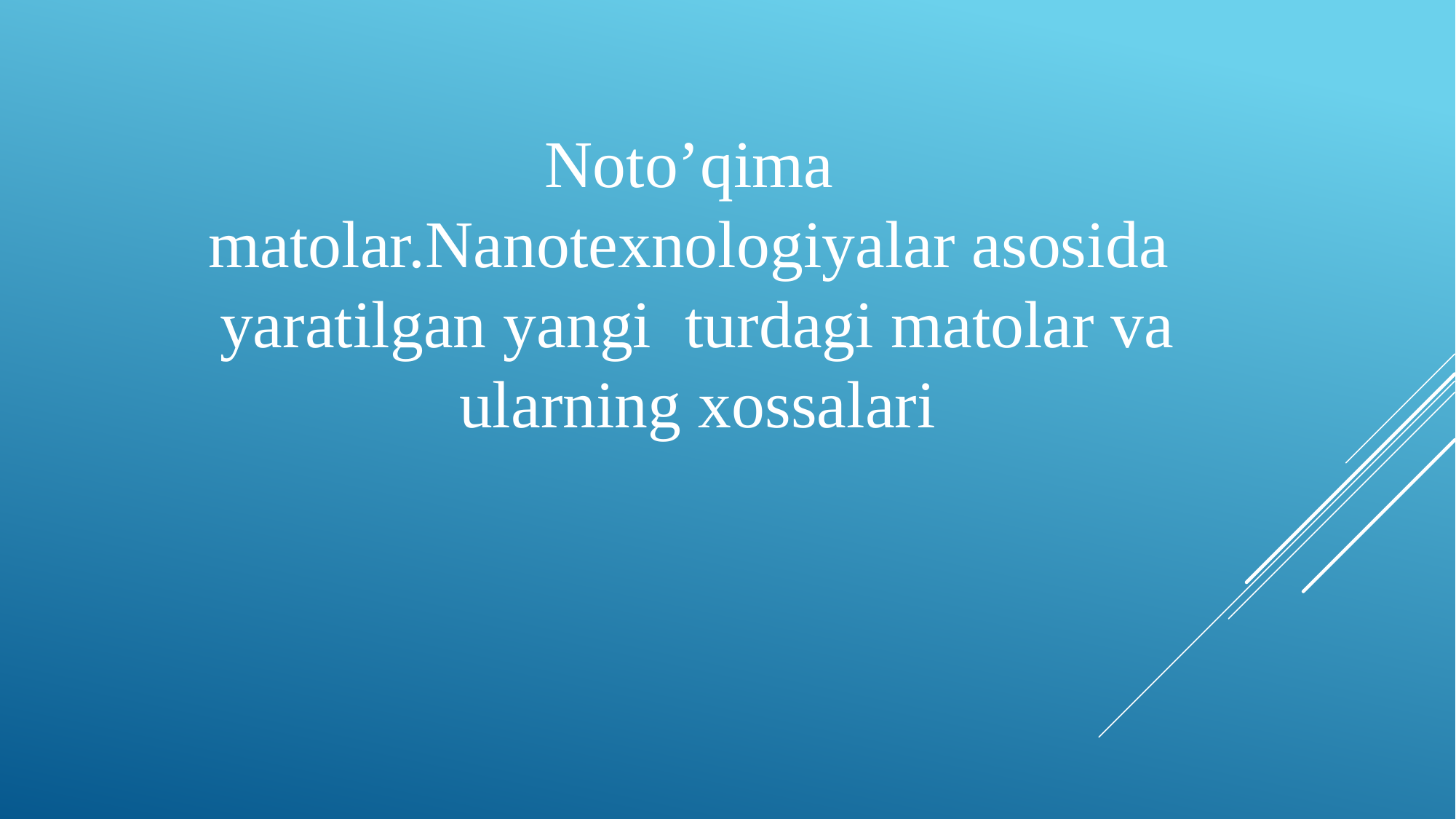

Noto’qima  matolar.Nanotexnologiyalar asosida  yaratilgan yangi  turdagi matolar va ularning xossalari